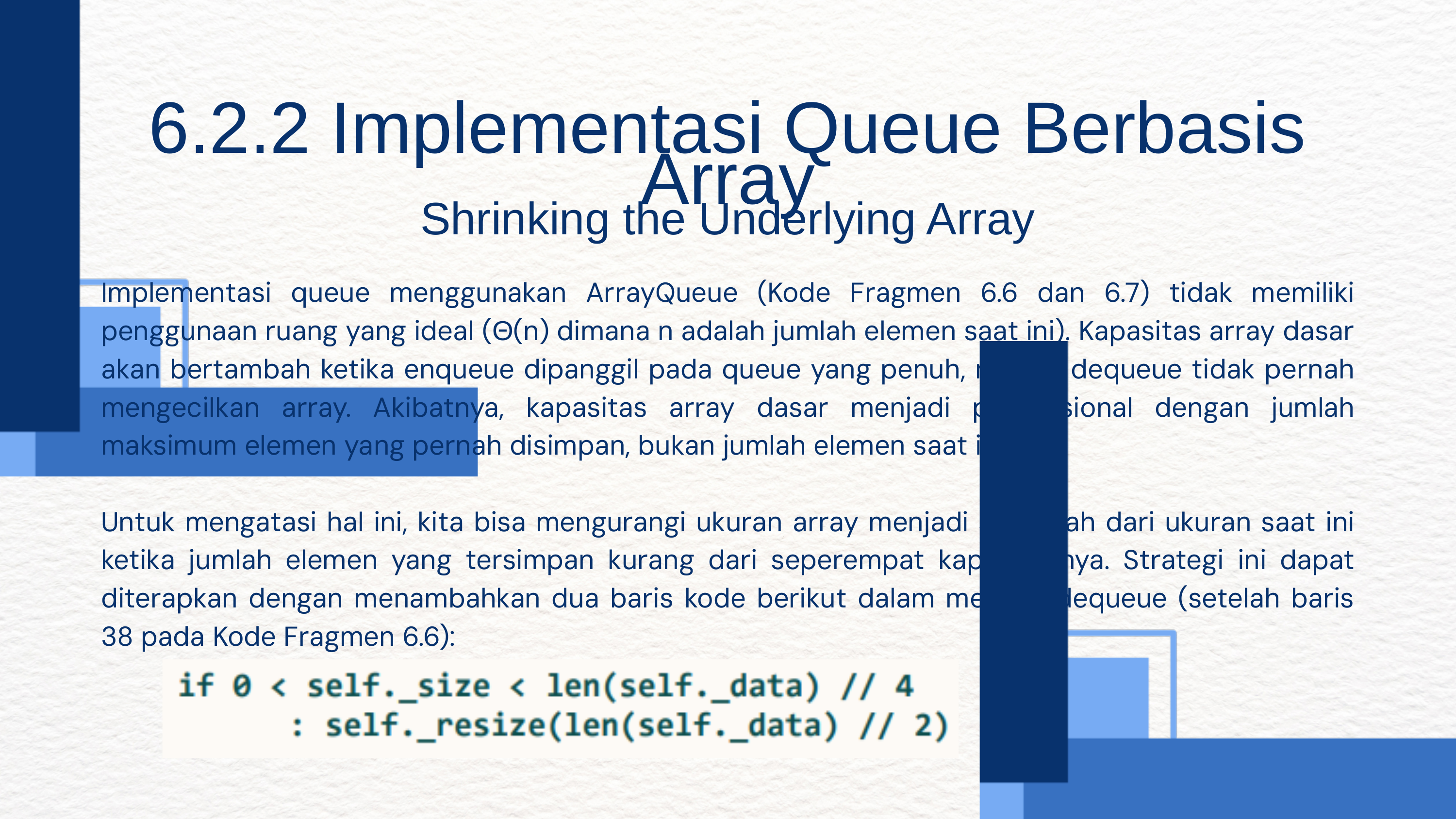

6.2.2 Implementasi Queue Berbasis Array
Shrinking the Underlying Array
Implementasi queue menggunakan ArrayQueue (Kode Fragmen 6.6 dan 6.7) tidak memiliki penggunaan ruang yang ideal (Θ(n) dimana n adalah jumlah elemen saat ini). Kapasitas array dasar akan bertambah ketika enqueue dipanggil pada queue yang penuh, namun dequeue tidak pernah mengecilkan array. Akibatnya, kapasitas array dasar menjadi proporsional dengan jumlah maksimum elemen yang pernah disimpan, bukan jumlah elemen saat ini.

Untuk mengatasi hal ini, kita bisa mengurangi ukuran array menjadi setengah dari ukuran saat ini ketika jumlah elemen yang tersimpan kurang dari seperempat kapasitasnya. Strategi ini dapat diterapkan dengan menambahkan dua baris kode berikut dalam method dequeue (setelah baris 38 pada Kode Fragmen 6.6):